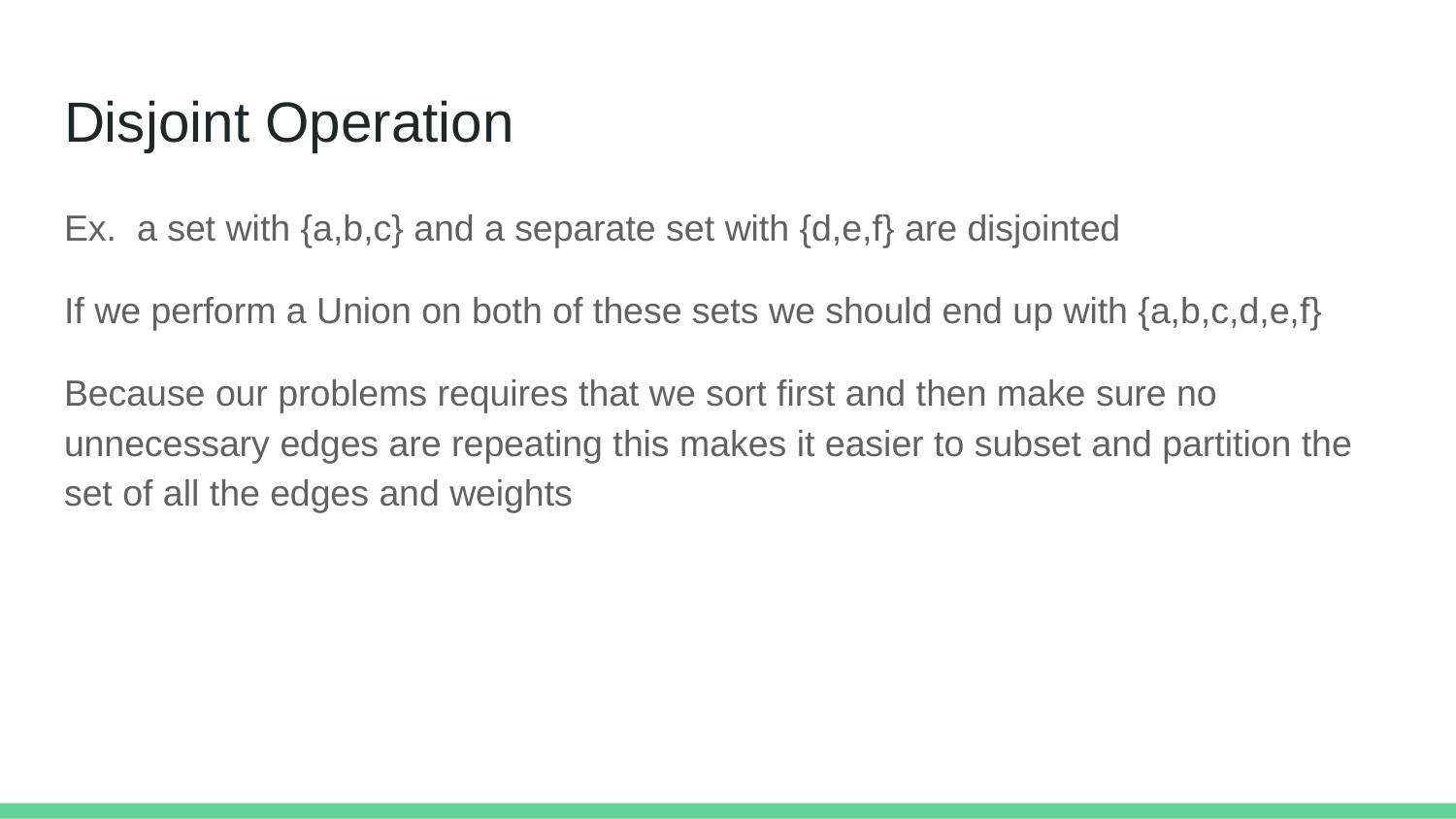

# Disjoint Operation
Ex.  a set with {a,b,c} and a separate set with {d,e,f} are disjointed
If we perform a Union on both of these sets we should end up with {a,b,c,d,e,f}
Because our problems requires that we sort first and then make sure no unnecessary edges are repeating this makes it easier to subset and partition the set of all the edges and weights